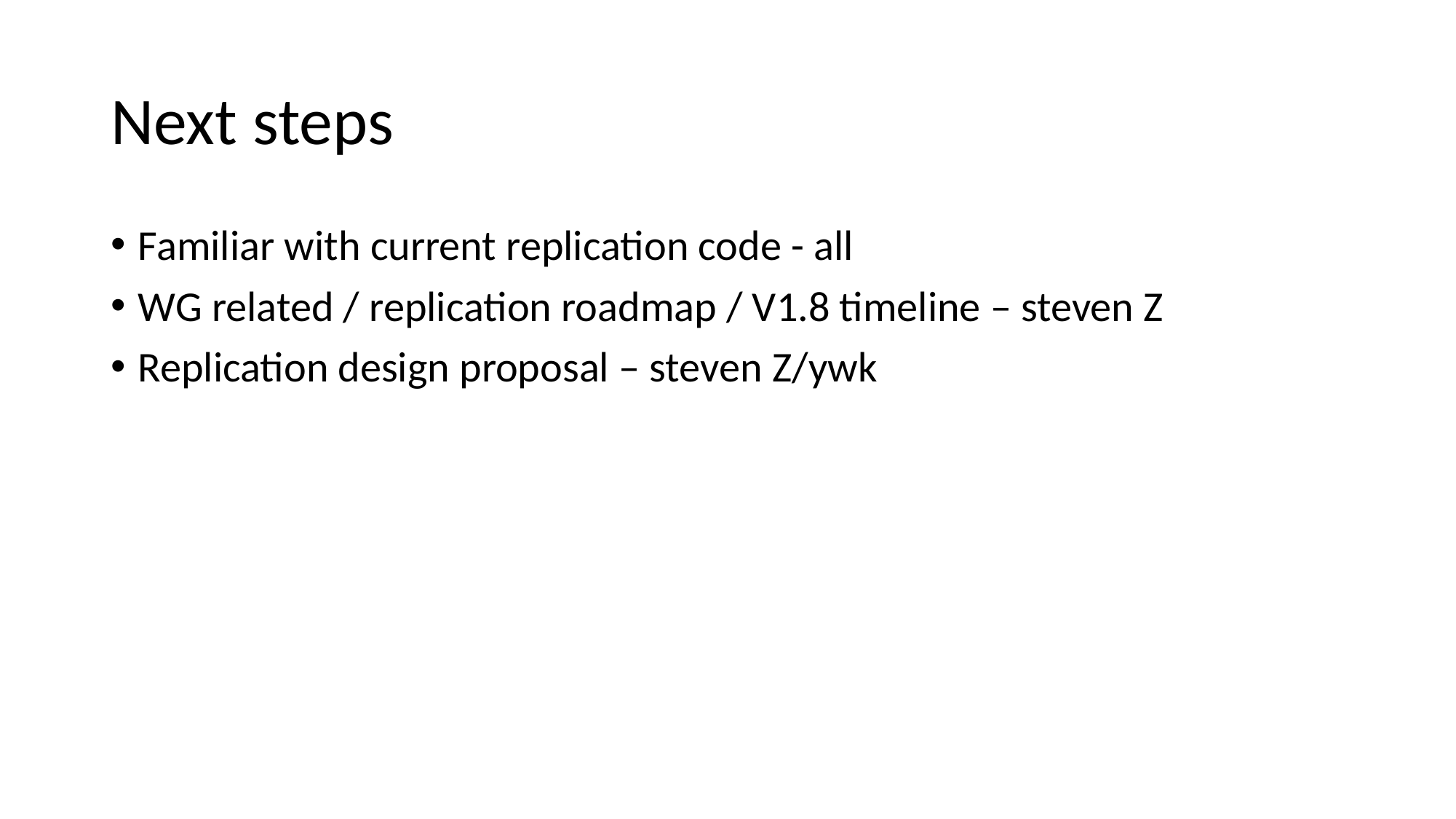

# Next steps
Familiar with current replication code - all
WG related / replication roadmap / V1.8 timeline – steven Z
Replication design proposal – steven Z/ywk